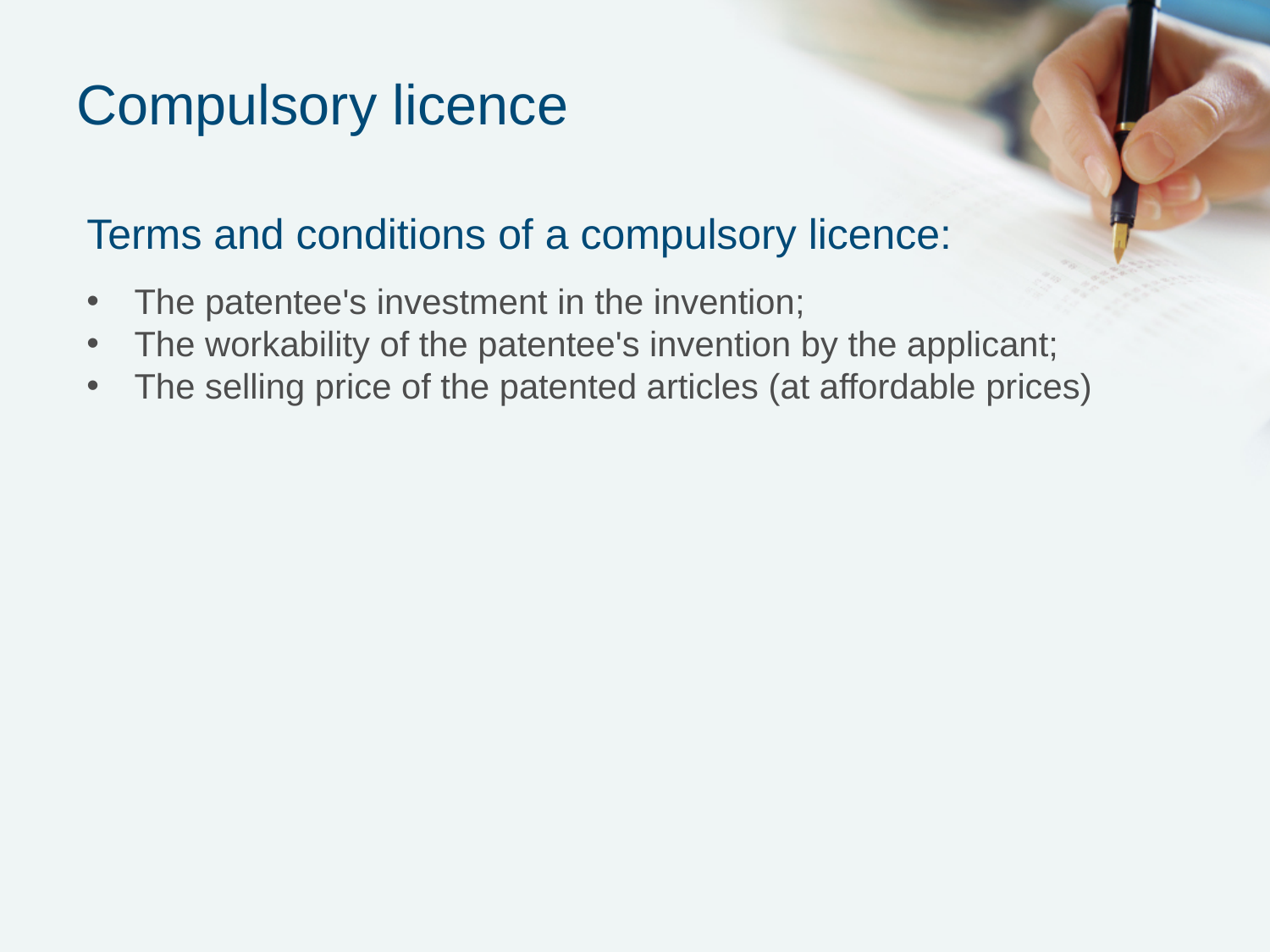

# Compulsory licence
Terms and conditions of a compulsory licence:
The patentee's investment in the invention;
The workability of the patentee's invention by the applicant;
The selling price of the patented articles (at affordable prices)